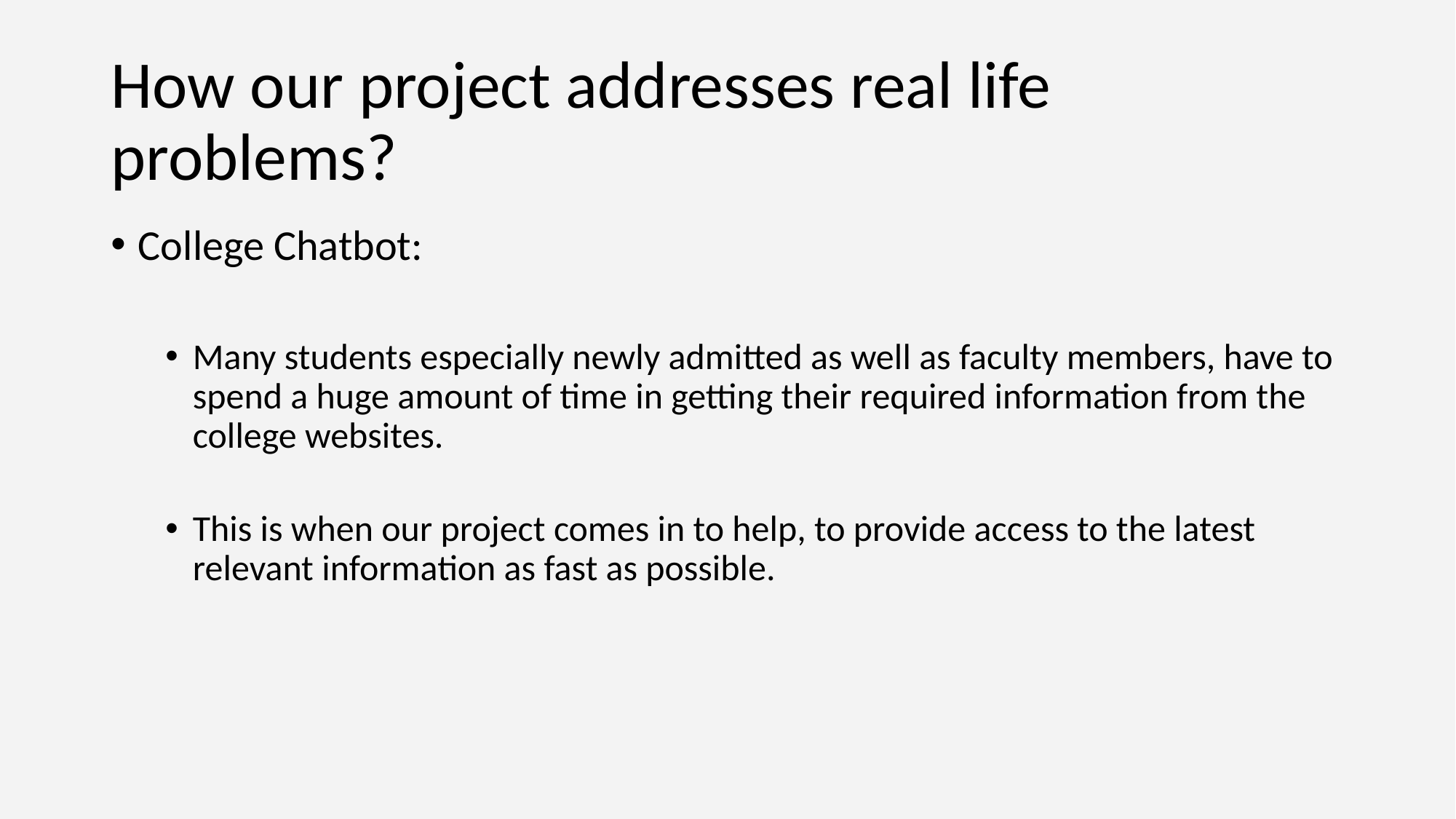

# How our project addresses real life problems?
College Chatbot:

Many students especially newly admitted as well as faculty members, have to spend a huge amount of time in getting their required information from the college websites.

This is when our project comes in to help, to provide access to the latest relevant information as fast as possible.